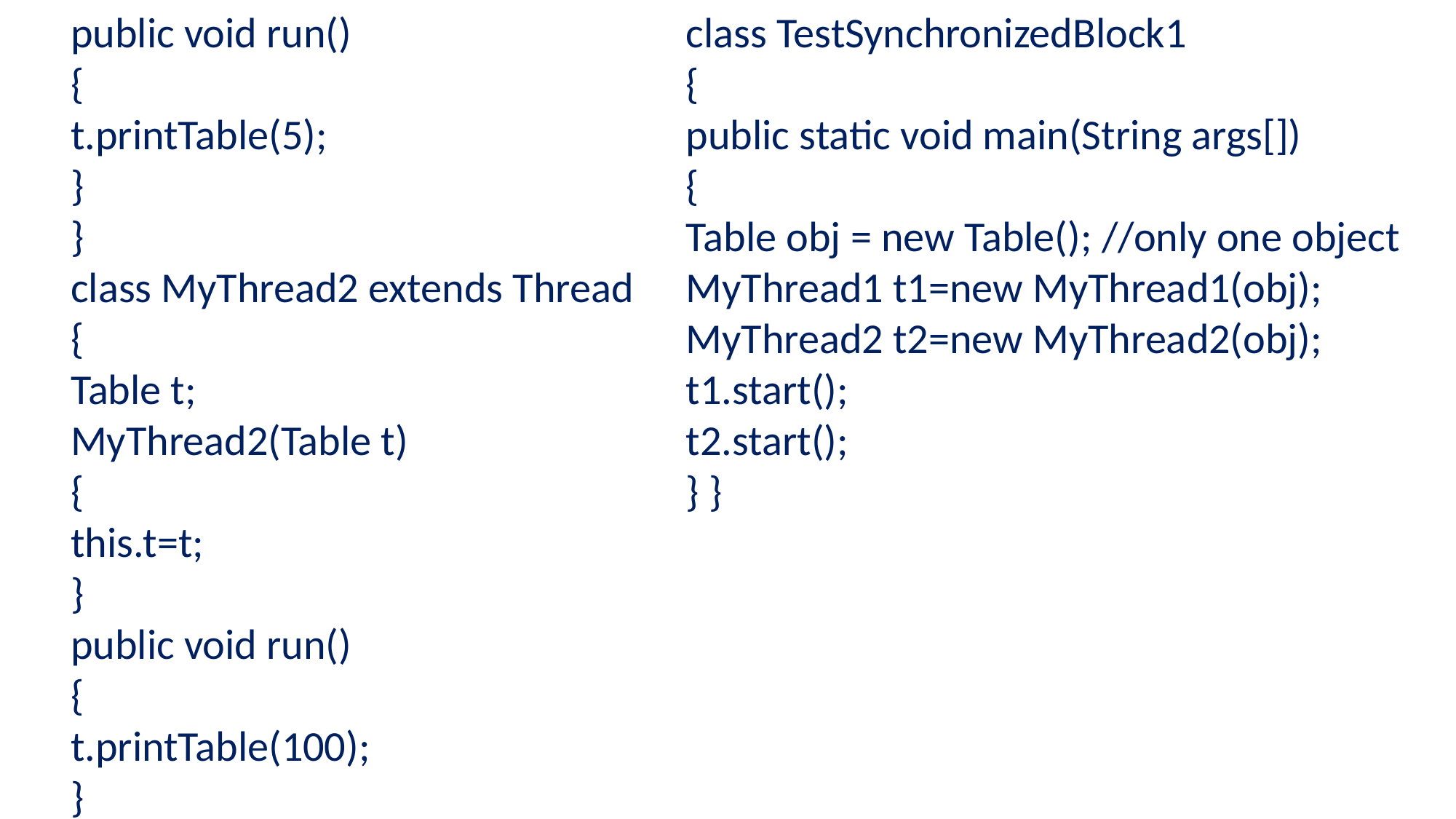

public void run()
{
t.printTable(5);
}
}
class MyThread2 extends Thread
{
Table t;
MyThread2(Table t)
{
this.t=t;
}
public void run()
{
t.printTable(100);
}
}

class TestSynchronizedBlock1
{
public static void main(String args[])
{
Table obj = new Table(); //only one object
MyThread1 t1=new MyThread1(obj);
MyThread2 t2=new MyThread2(obj);
t1.start();
t2.start();
} }